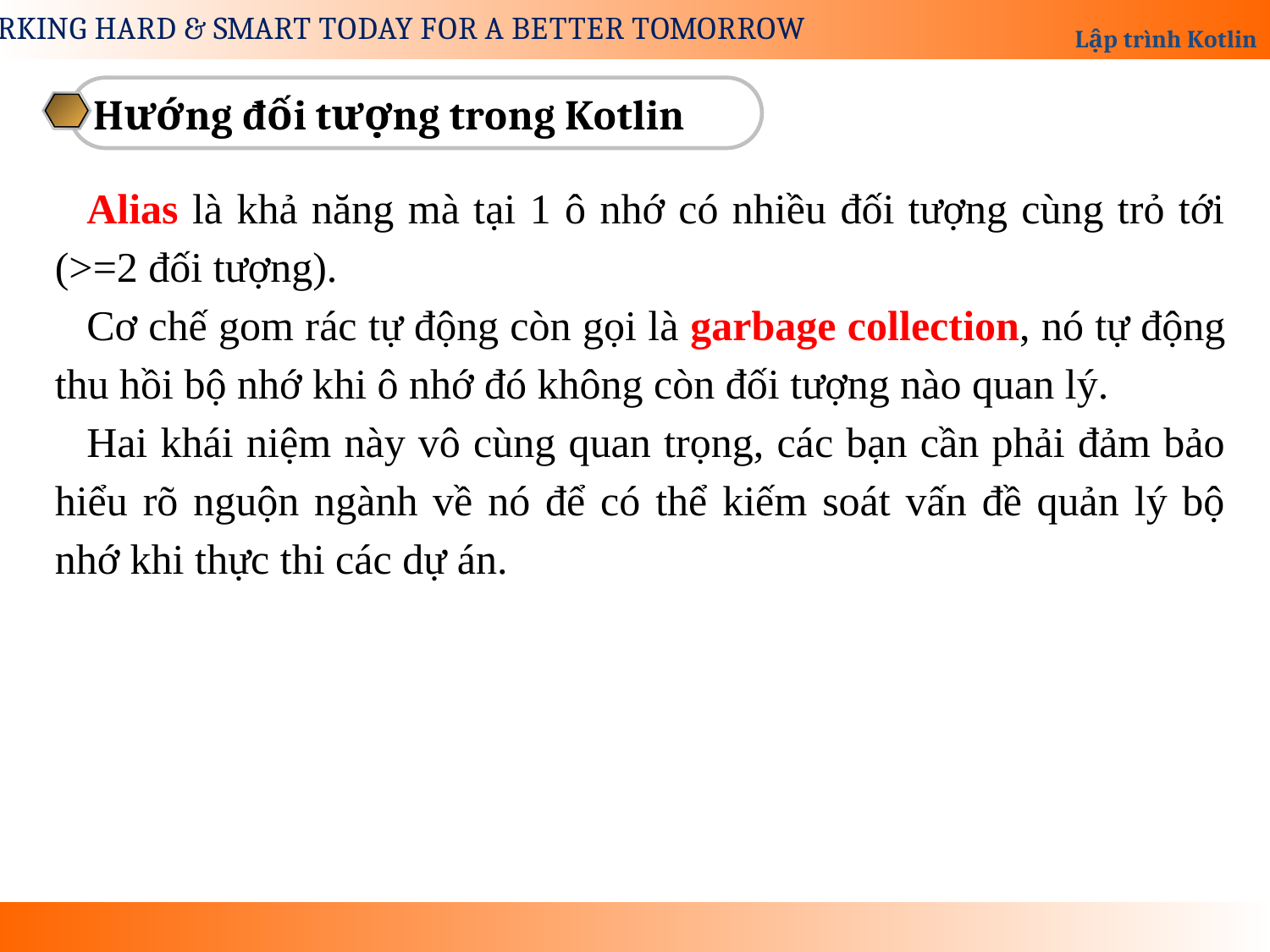

Hướng đối tượng trong Kotlin

Alias là khả năng mà tại 1 ô nhớ có nhiều đối tượng cùng trỏ tới (>=2 đối tượng).
Cơ chế gom rác tự động còn gọi là garbage collection, nó tự động thu hồi bộ nhớ khi ô nhớ đó không còn đối tượng nào quan lý.
Hai khái niệm này vô cùng quan trọng, các bạn cần phải đảm bảo hiểu rõ nguộn ngành về nó để có thể kiếm soát vấn đề quản lý bộ nhớ khi thực thi các dự án.